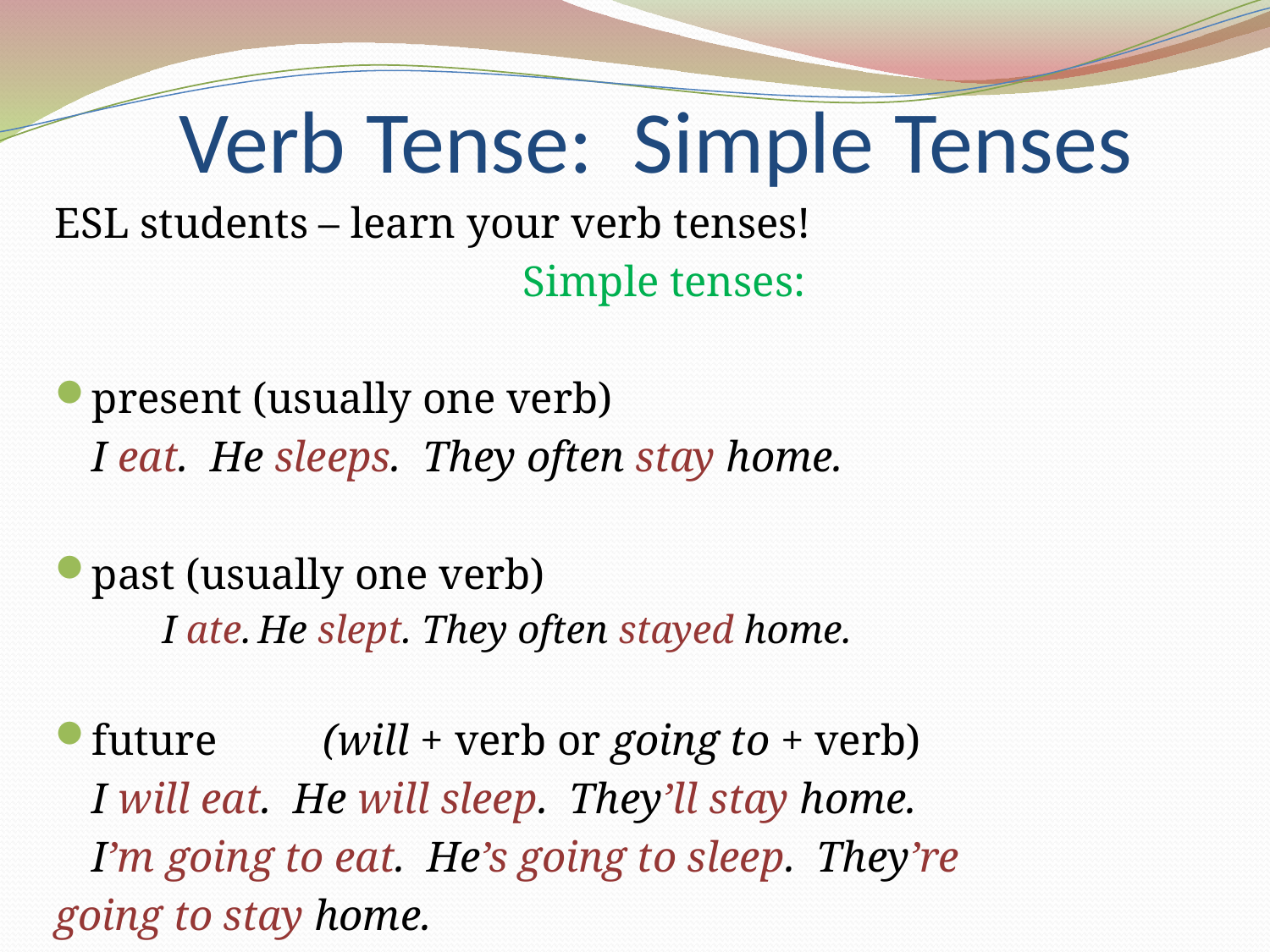

# Verb Tense:  Simple Tenses
ESL students – learn your verb tenses!
	Simple tenses:

present (usually one verb)
		I eat.  He sleeps.  They often stay home.

past (usually one verb)
	  I ate.	He slept. They often stayed home.

future	(will + verb or going to + verb)
 		I will eat.  He will sleep.  They’ll stay home.
		I’m going to eat.  He’s going to sleep.  They’re
going to stay home.